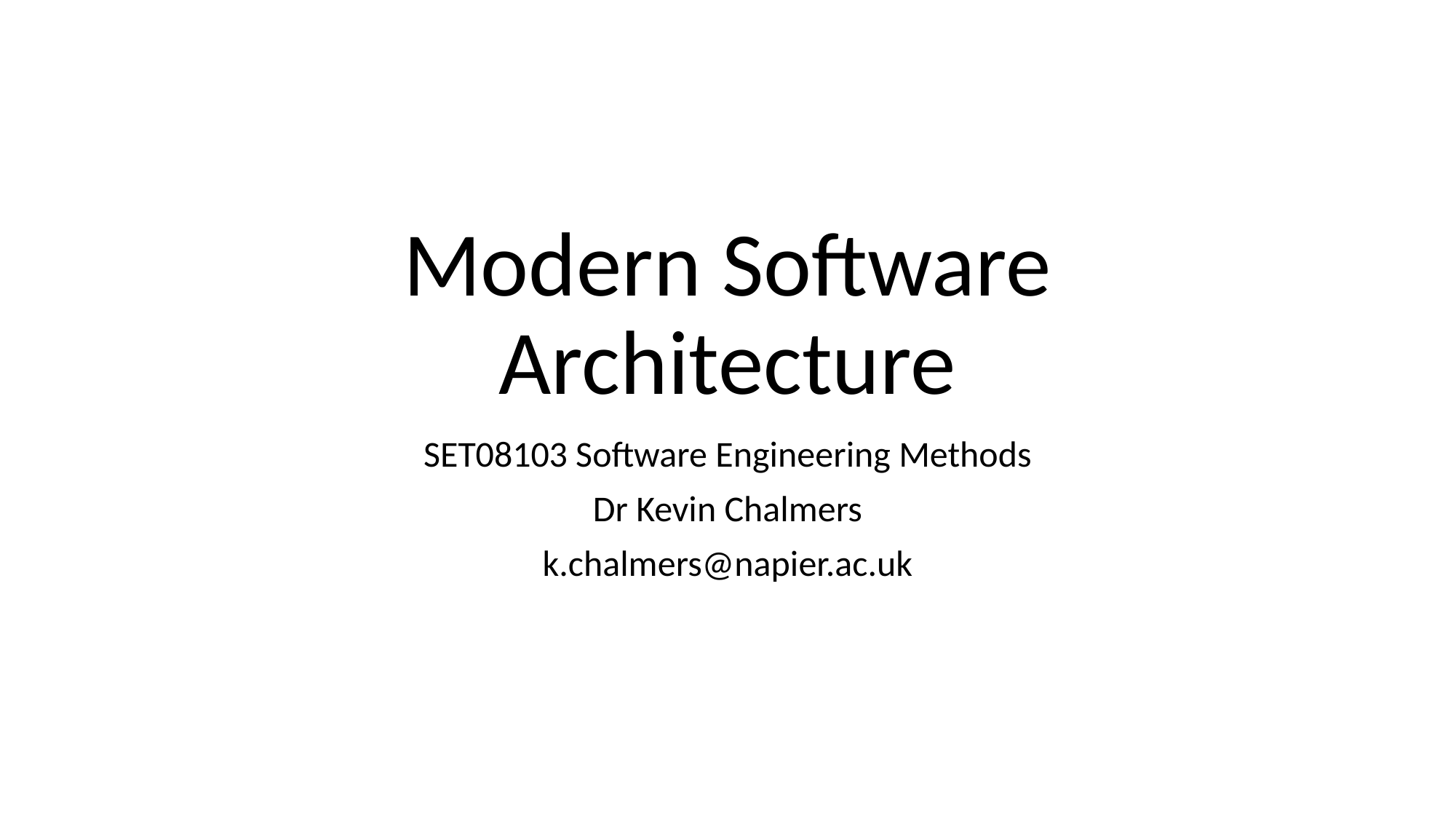

# Modern Software Architecture
SET08103 Software Engineering Methods
Dr Kevin Chalmers
k.chalmers@napier.ac.uk